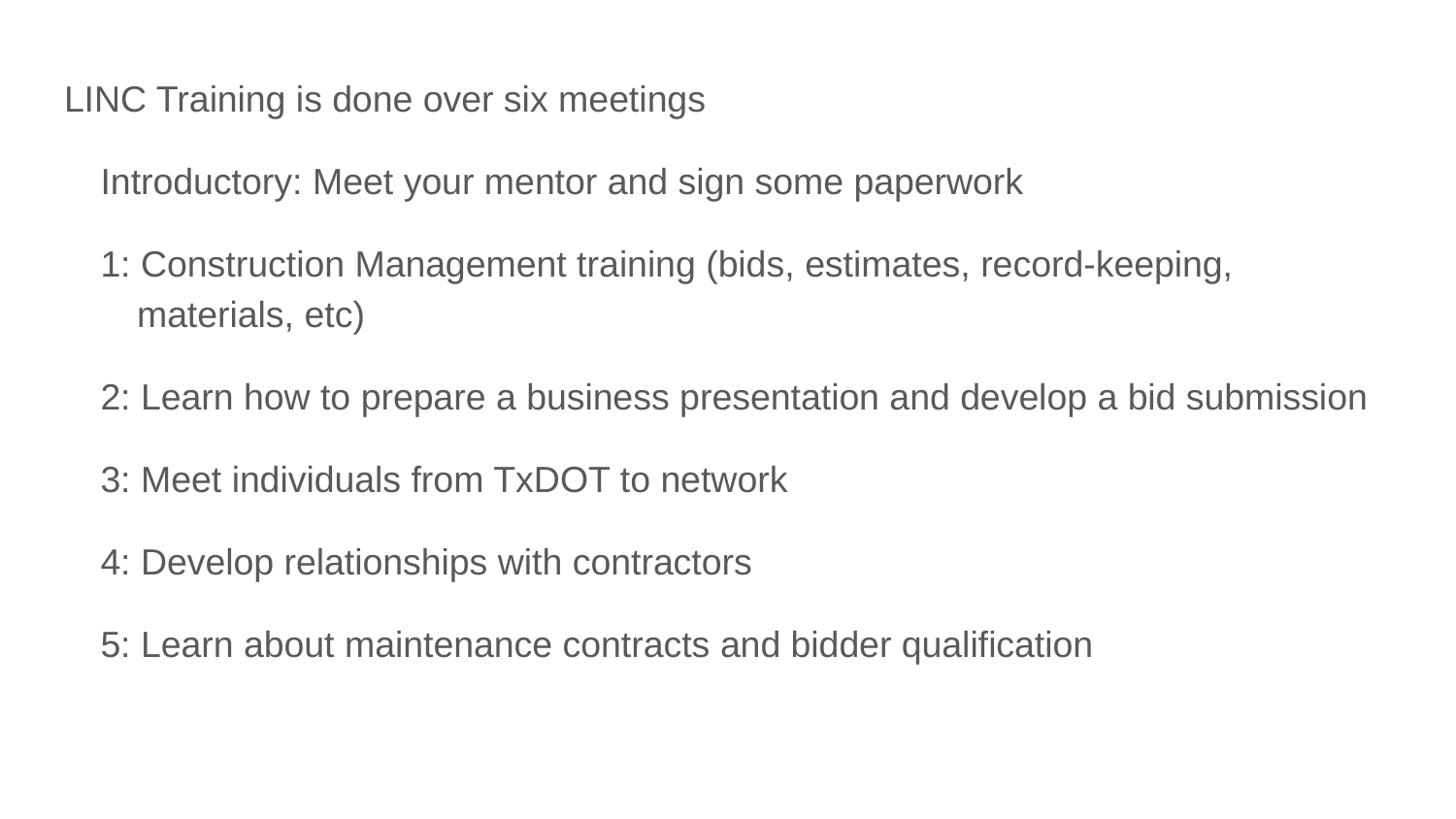

LINC Training is done over six meetings
Introductory: Meet your mentor and sign some paperwork
1: Construction Management training (bids, estimates, record-keeping, materials, etc)
2: Learn how to prepare a business presentation and develop a bid submission
3: Meet individuals from TxDOT to network
4: Develop relationships with contractors
5: Learn about maintenance contracts and bidder qualification